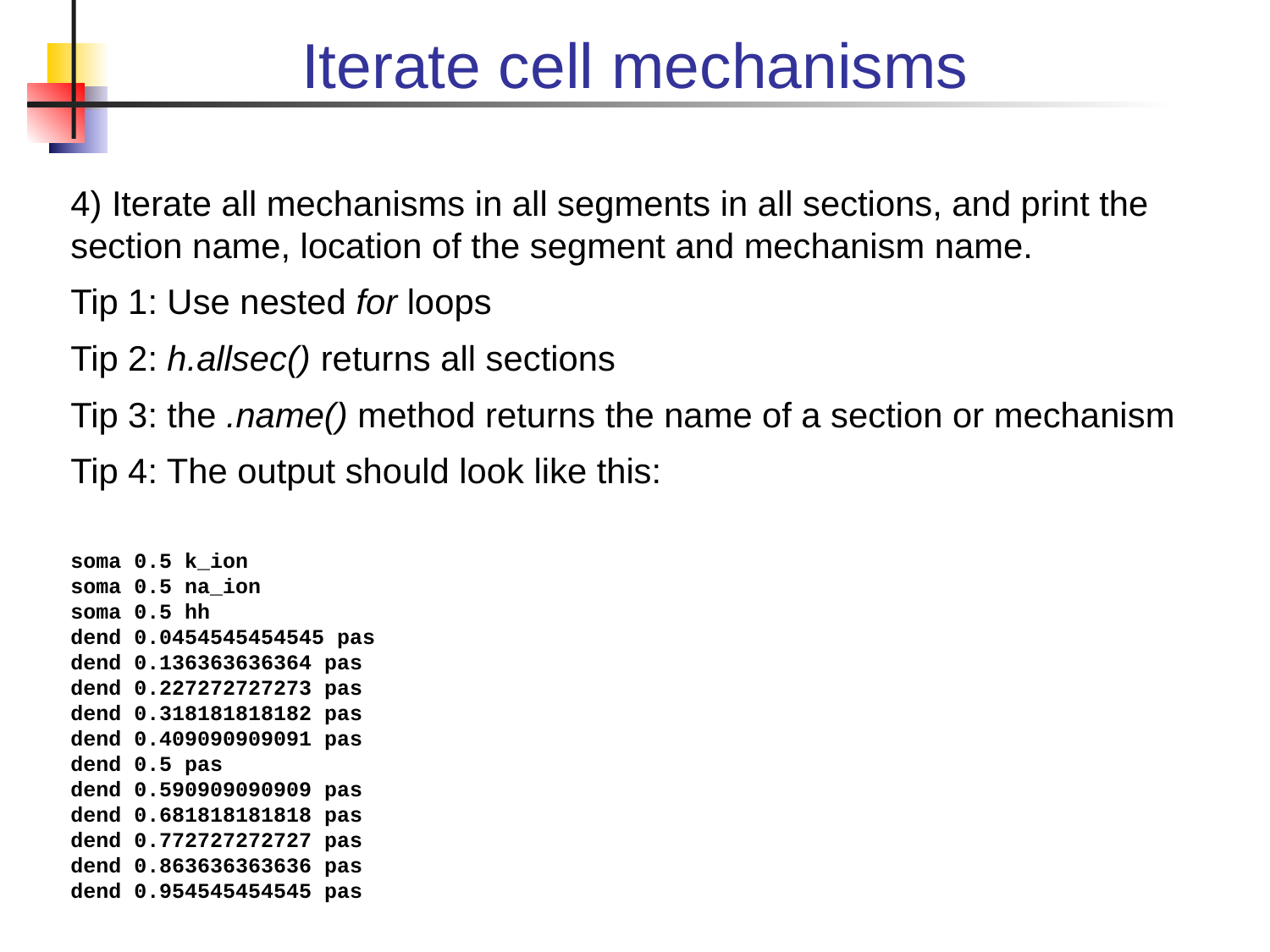

# Iterate cell mechanisms
4) Iterate all mechanisms in all segments in all sections, and print the section name, location of the segment and mechanism name.
Tip 1: Use nested for loops
Tip 2: h.allsec() returns all sections
Tip 3: the .name() method returns the name of a section or mechanism
Tip 4: The output should look like this:

soma 0.5 k_ion
soma 0.5 na_ion
soma 0.5 hh
dend 0.0454545454545 pas
dend 0.136363636364 pas
dend 0.227272727273 pas
dend 0.318181818182 pas
dend 0.409090909091 pas
dend 0.5 pas
dend 0.590909090909 pas
dend 0.681818181818 pas
dend 0.772727272727 pas
dend 0.863636363636 pas
dend 0.954545454545 pas